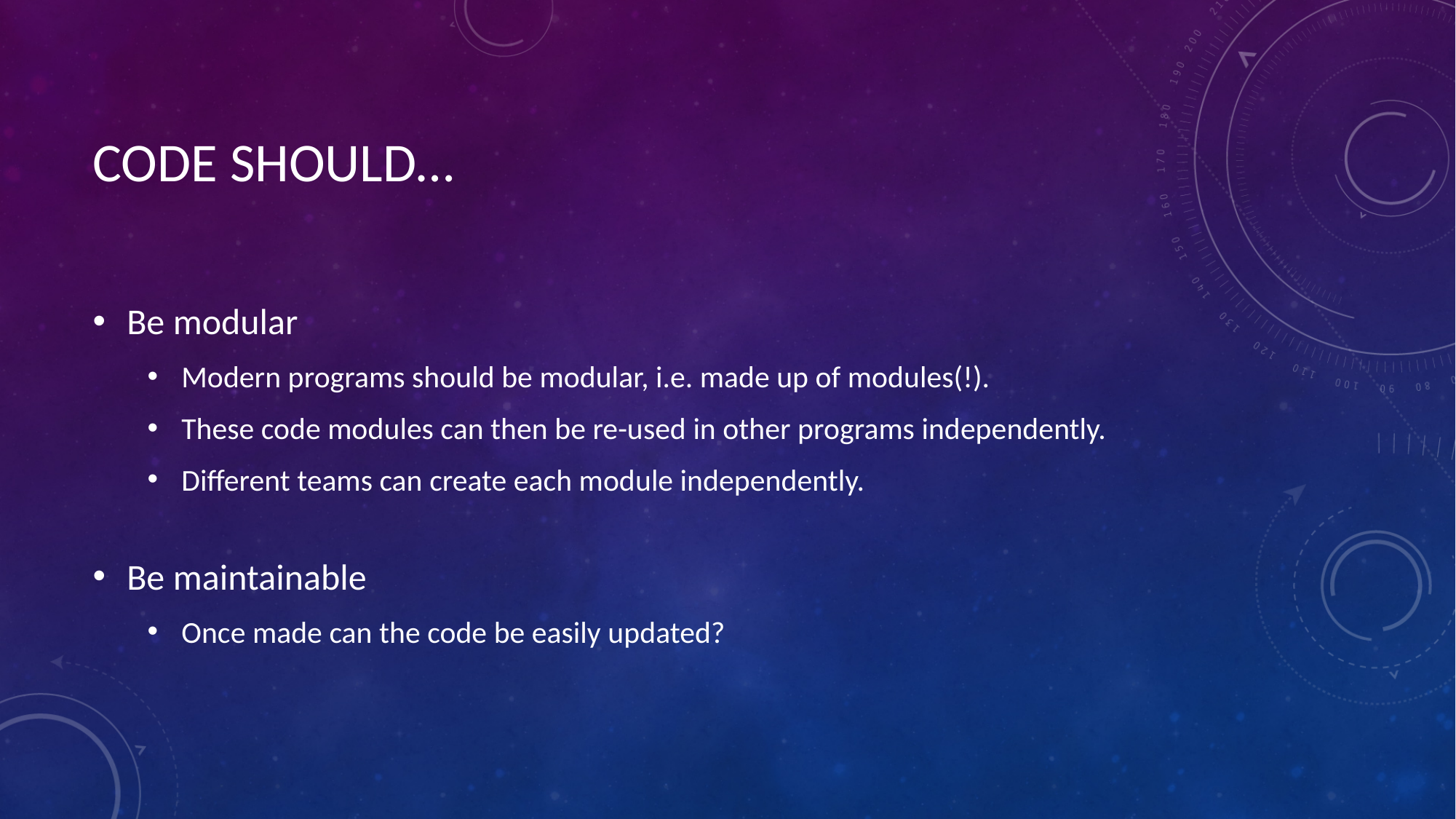

# Code Should…
Be modular
Modern programs should be modular, i.e. made up of modules(!).
These code modules can then be re-used in other programs independently.
Different teams can create each module independently.

Be maintainable
Once made can the code be easily updated?